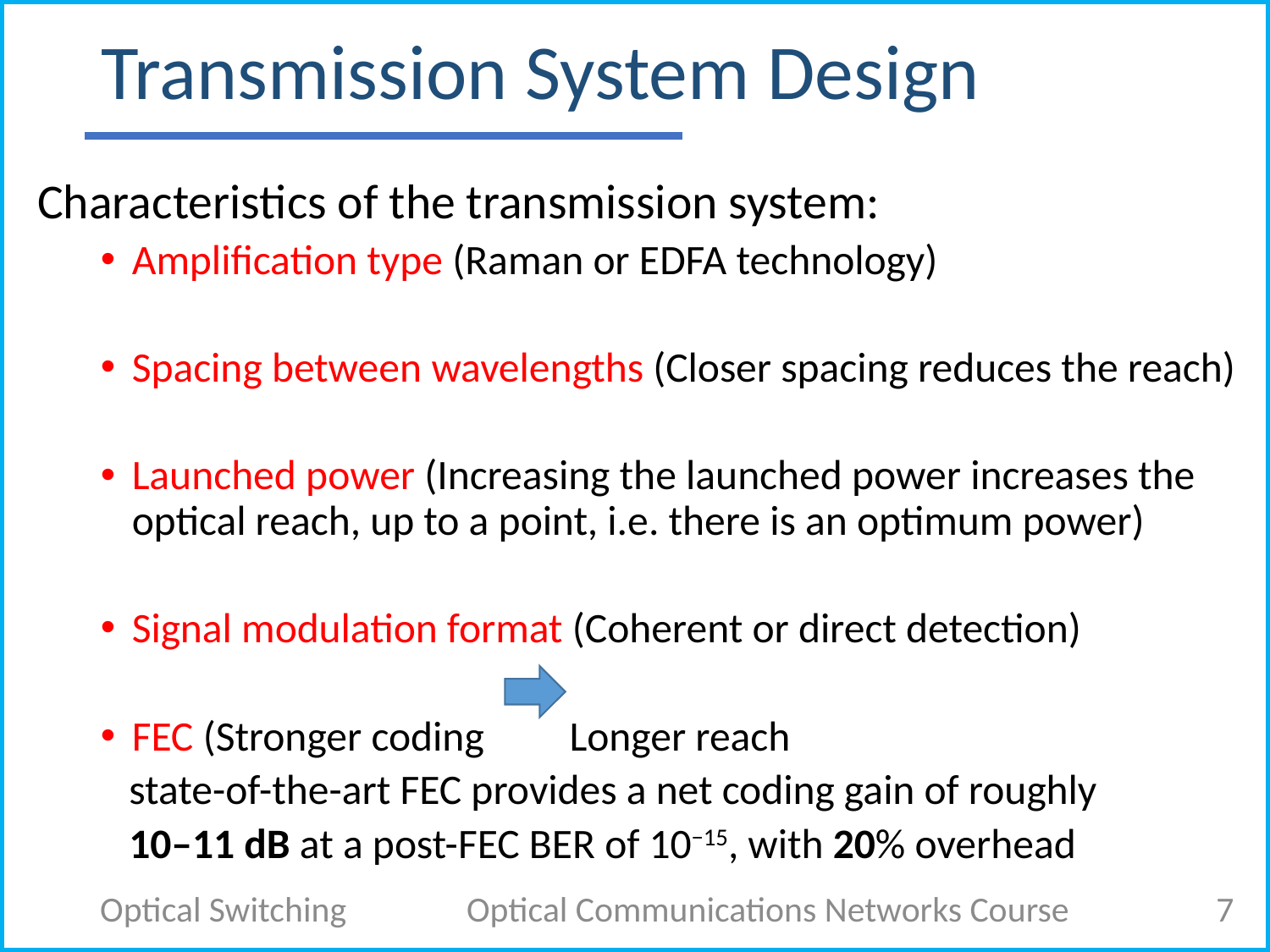

# Transmission System Design
Characteristics of the transmission system:
Amplification type (Raman or EDFA technology)

Spacing between wavelengths (Closer spacing reduces the reach)

Launched power (Increasing the launched power increases the optical reach, up to a point, i.e. there is an optimum power)

Signal modulation format (Coherent or direct detection)

FEC (Stronger coding         Longer reach
   state-of-the-art FEC provides a net coding gain of roughly
   10–11 dB at a post-FEC BER of 10−15, with 20% overhead

Optical Switching
Optical Communications Networks Course
7